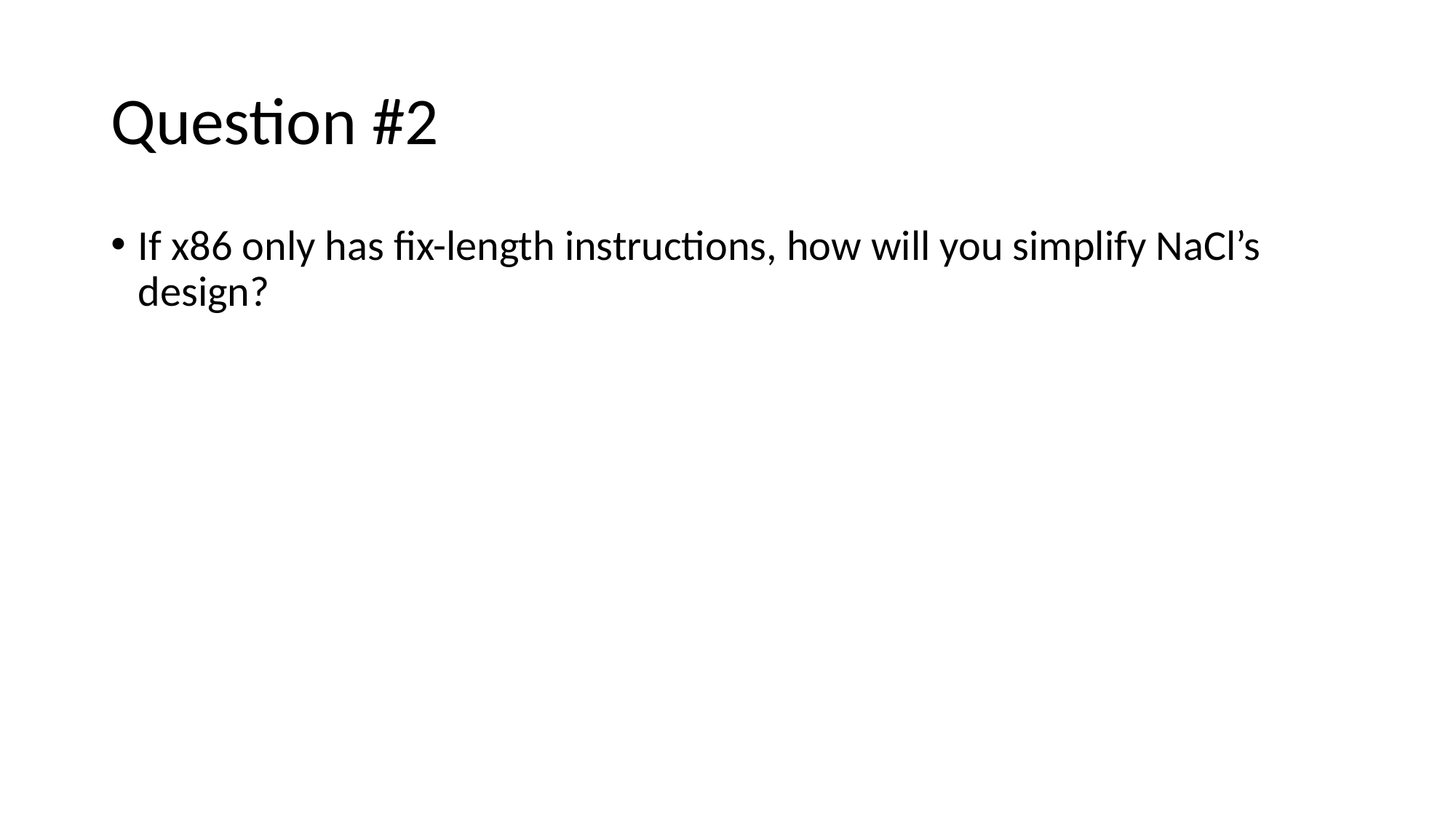

# Question #2
If x86 only has fix-length instructions, how will you simplify NaCl’s design?